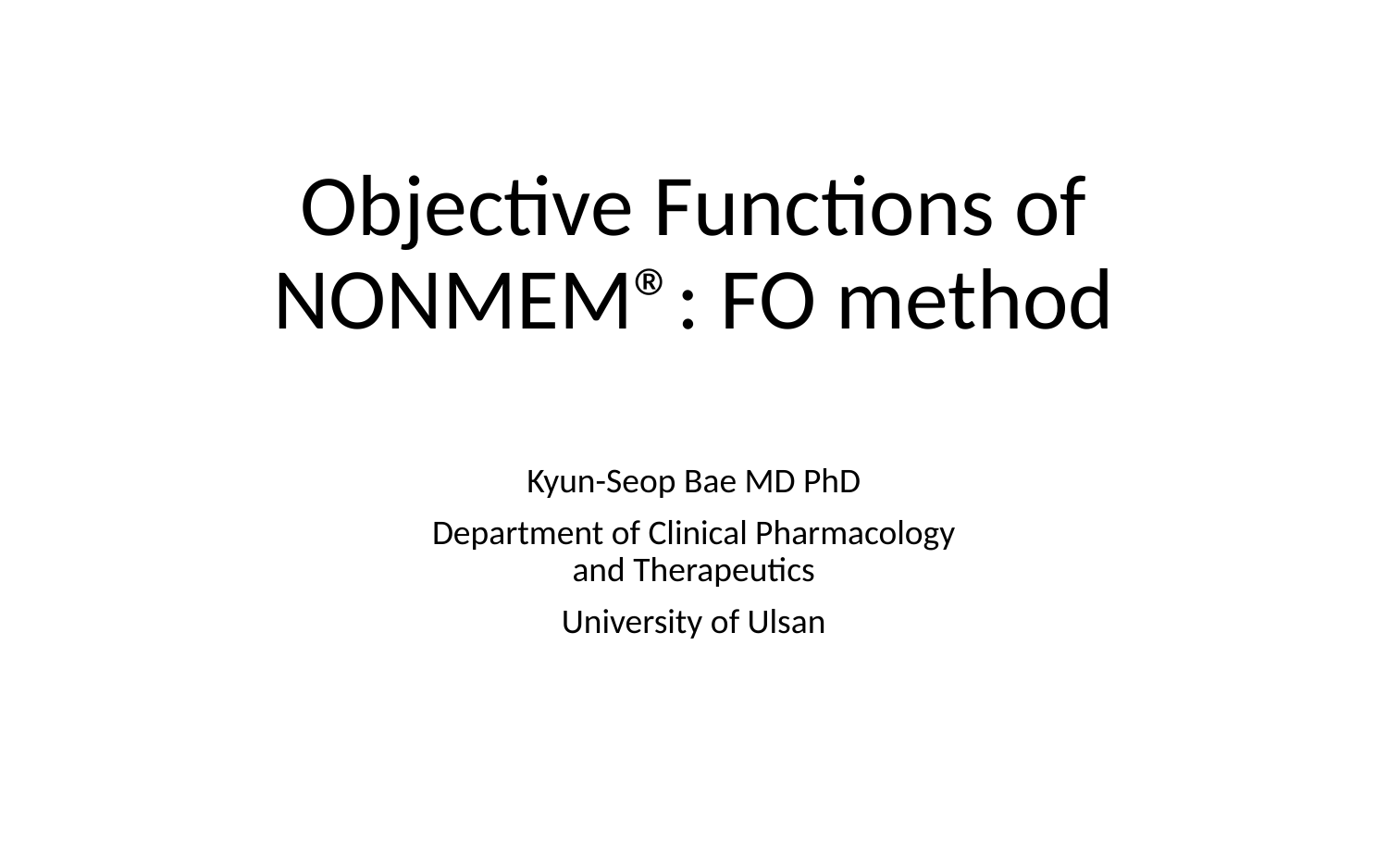

# Objective Functions of NONMEM®: FO method
Kyun-Seop Bae MD PhD
Department of Clinical Pharmacology
and Therapeutics
University of Ulsan